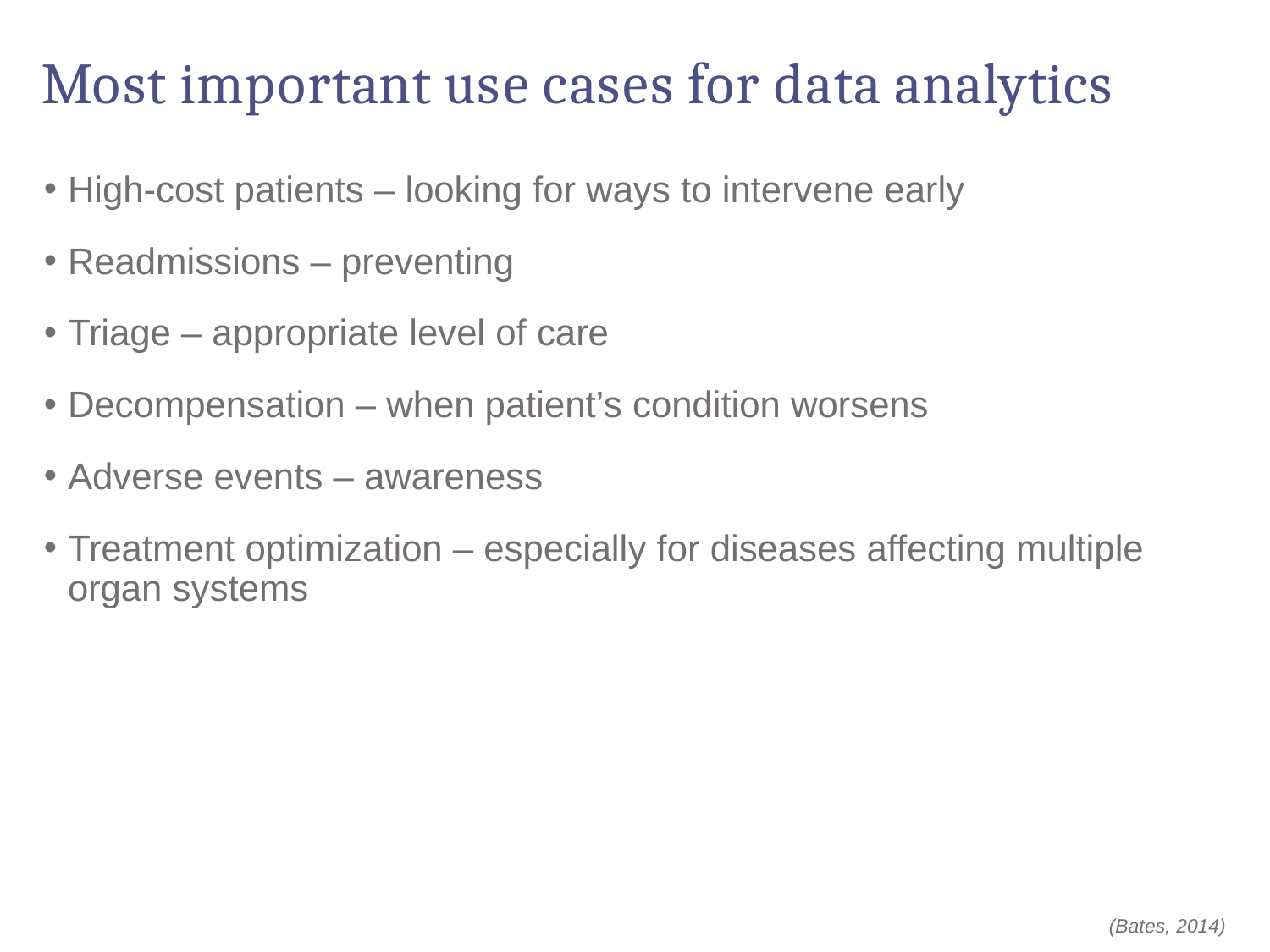

# Most important use cases for data analytics
High-cost patients – looking for ways to intervene early
Readmissions – preventing
Triage – appropriate level of care
Decompensation – when patient’s condition worsens
Adverse events – awareness
Treatment optimization – especially for diseases affecting multiple organ systems
(Bates, 2014)